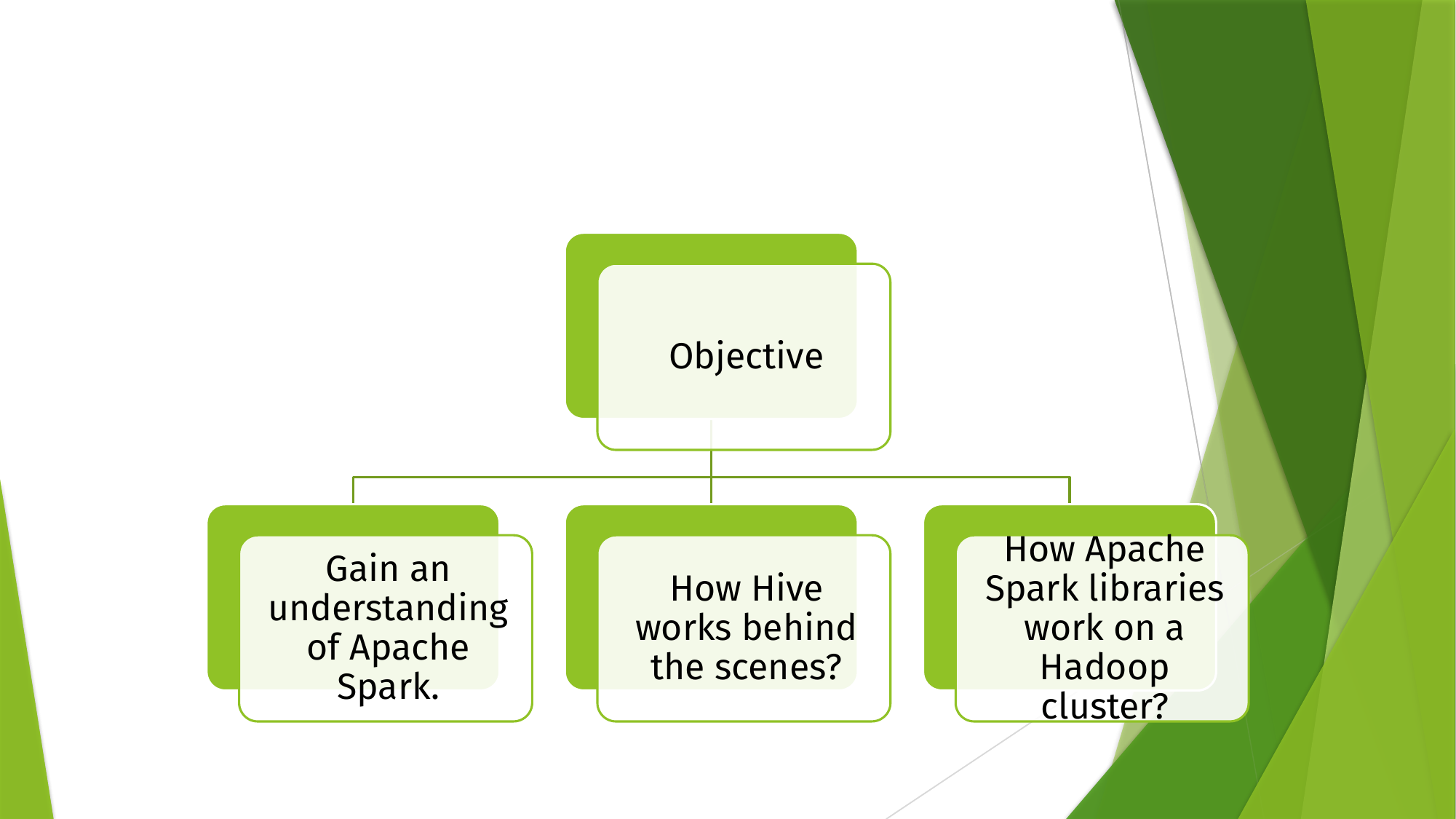

Objective
Gain an understanding of Apache Spark.
How Hive works behind the scenes?
How Apache Spark libraries work on a Hadoop cluster?